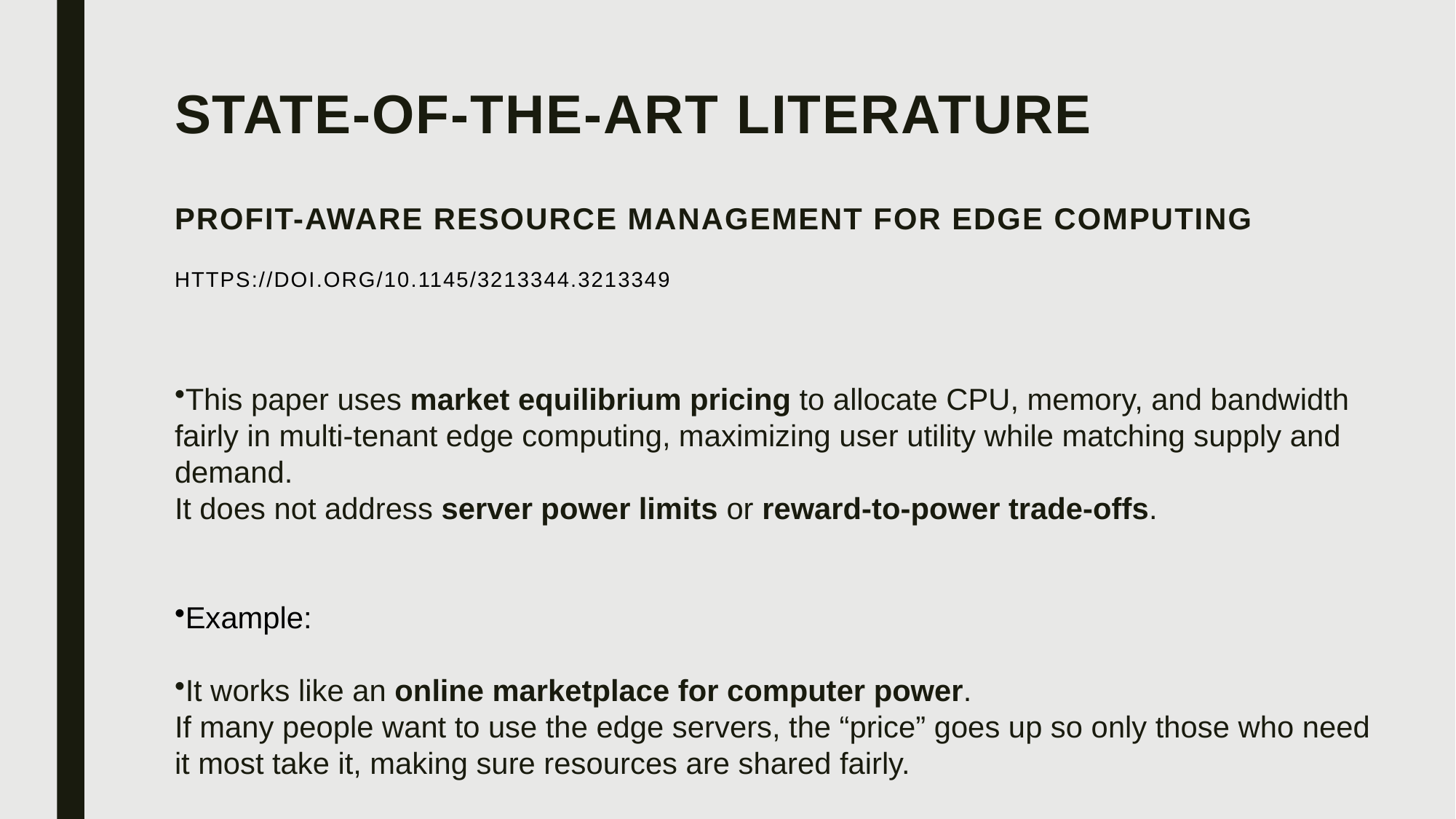

# State-of-the-Art Literature Profit-aware Resource Management for Edge Computing https://doi.org/10.1145/3213344.3213349
This paper uses market equilibrium pricing to allocate CPU, memory, and bandwidth fairly in multi-tenant edge computing, maximizing user utility while matching supply and demand.
It does not address server power limits or reward-to-power trade-offs.

Example:

It works like an online marketplace for computer power.
If many people want to use the edge servers, the “price” goes up so only those who need it most take it, making sure resources are shared fairly.